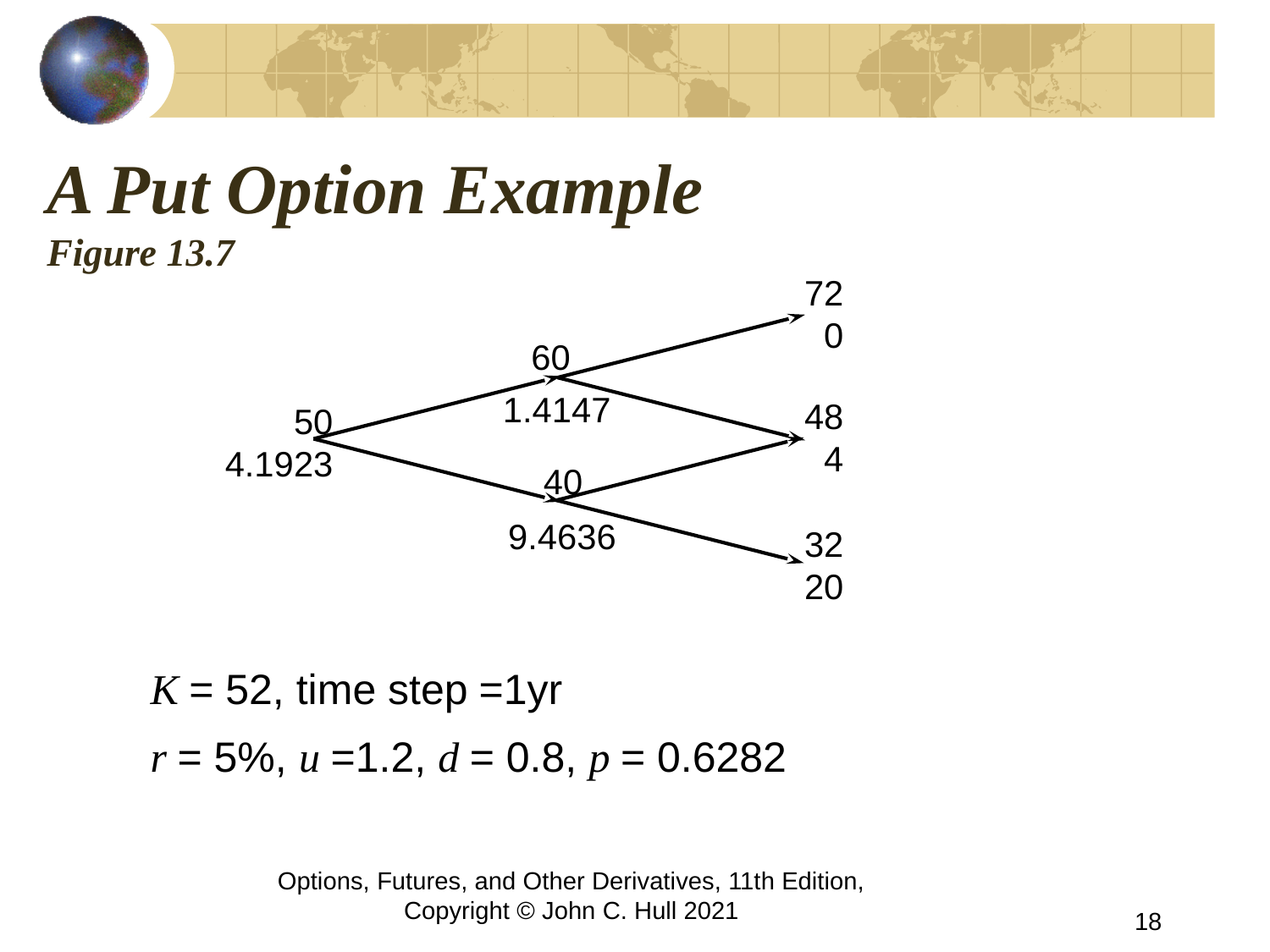

# A Put Option Example Figure 13.7
72
0

60
1.4147
48
4
50
4.1923
40
9.4636
32
20
K = 52, time step =1yr
r = 5%, u =1.2, d = 0.8, p = 0.6282
Options, Futures, and Other Derivatives, 11th Edition, Copyright © John C. Hull 2021
18